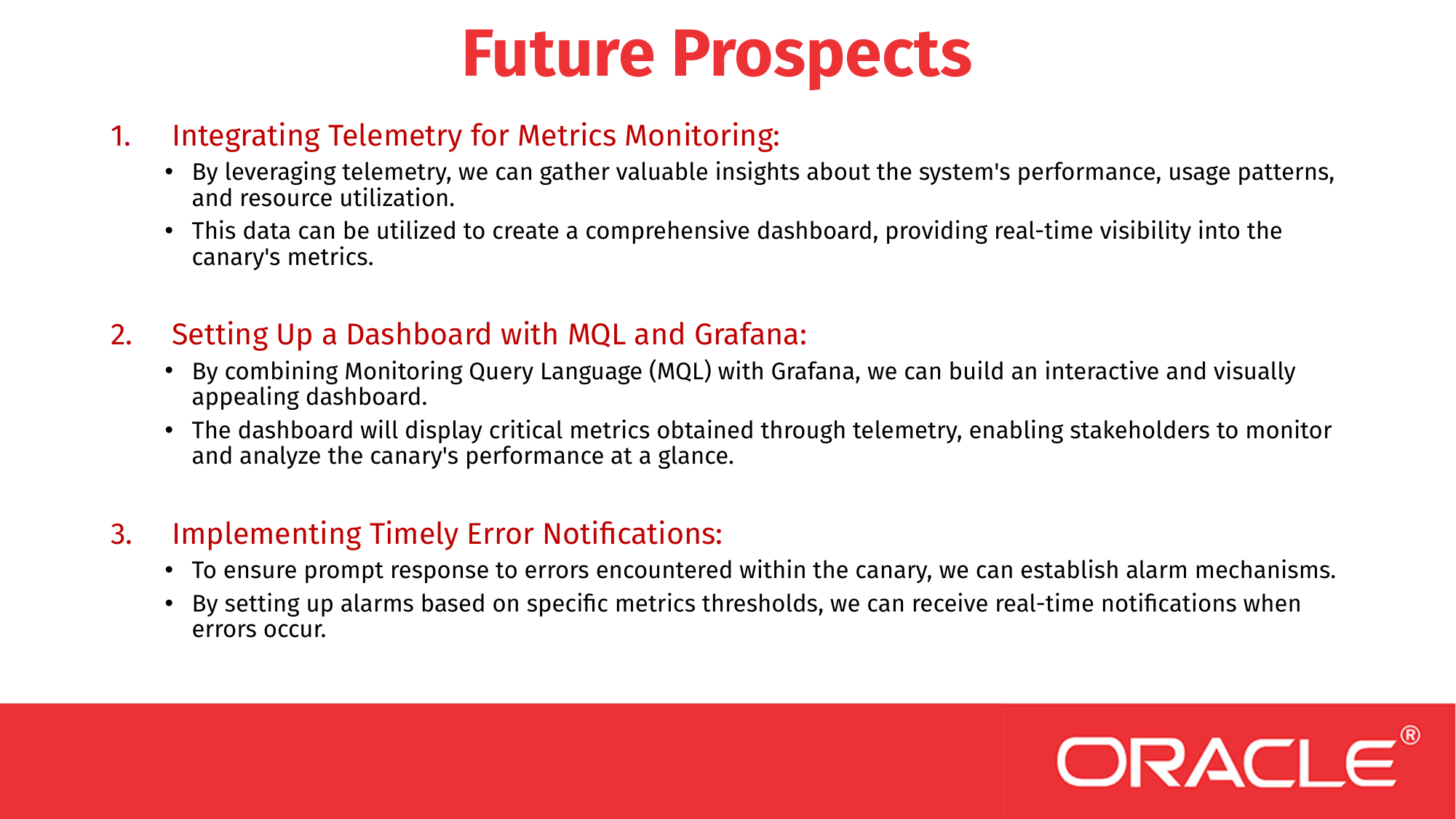

# Future Prospects
Integrating Telemetry for Metrics Monitoring:
By leveraging telemetry, we can gather valuable insights about the system's performance, usage patterns, and resource utilization.
This data can be utilized to create a comprehensive dashboard, providing real-time visibility into the canary's metrics.

Setting Up a Dashboard with MQL and Grafana:
By combining Monitoring Query Language (MQL) with Grafana, we can build an interactive and visually appealing dashboard.
The dashboard will display critical metrics obtained through telemetry, enabling stakeholders to monitor and analyze the canary's performance at a glance.

Implementing Timely Error Notifications:
To ensure prompt response to errors encountered within the canary, we can establish alarm mechanisms.
By setting up alarms based on specific metrics thresholds, we can receive real-time notifications when errors occur.